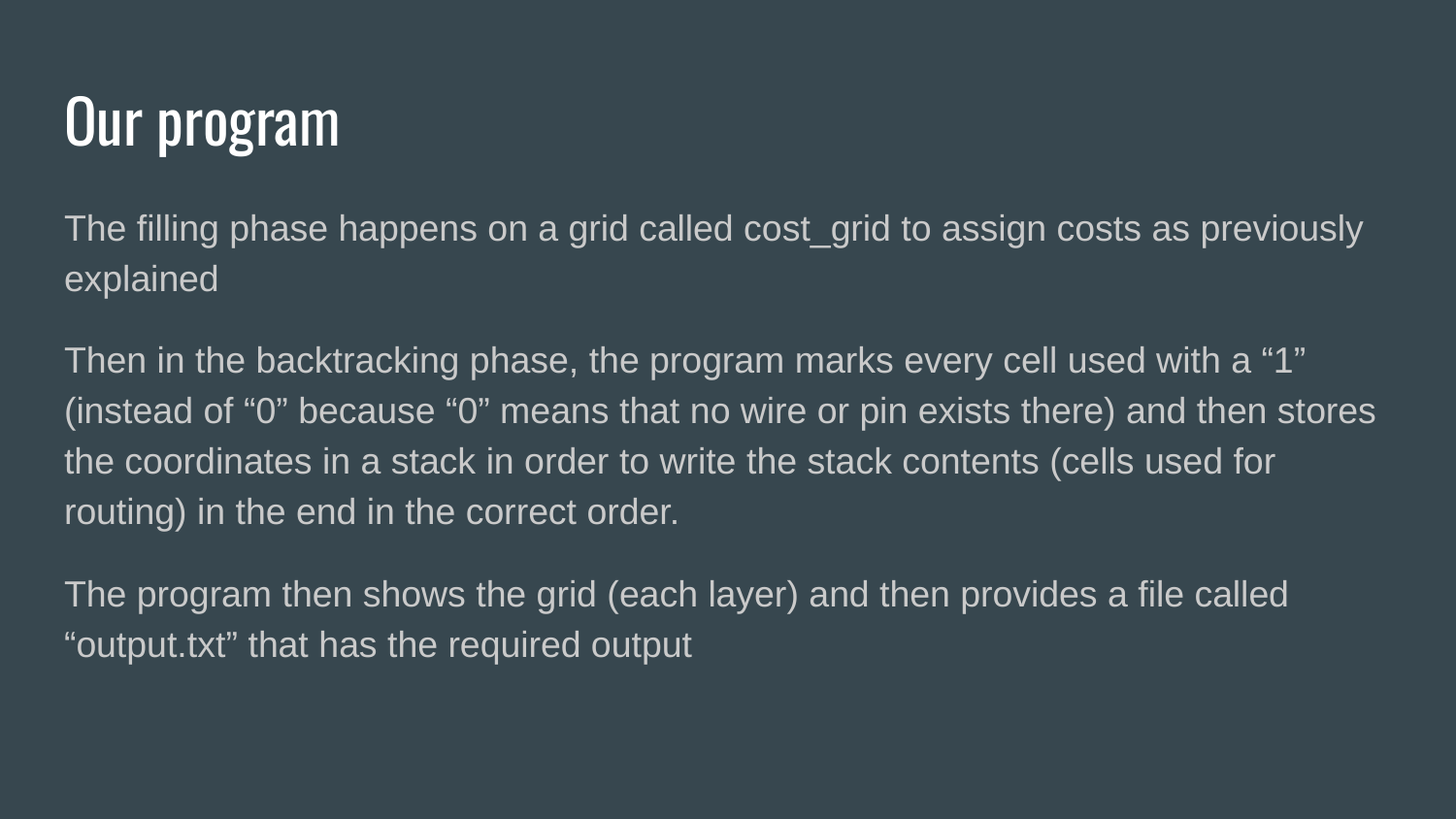

# Our program
The filling phase happens on a grid called cost_grid to assign costs as previously explained
Then in the backtracking phase, the program marks every cell used with a “1” (instead of “0” because “0” means that no wire or pin exists there) and then stores the coordinates in a stack in order to write the stack contents (cells used for routing) in the end in the correct order.
The program then shows the grid (each layer) and then provides a file called “output.txt” that has the required output